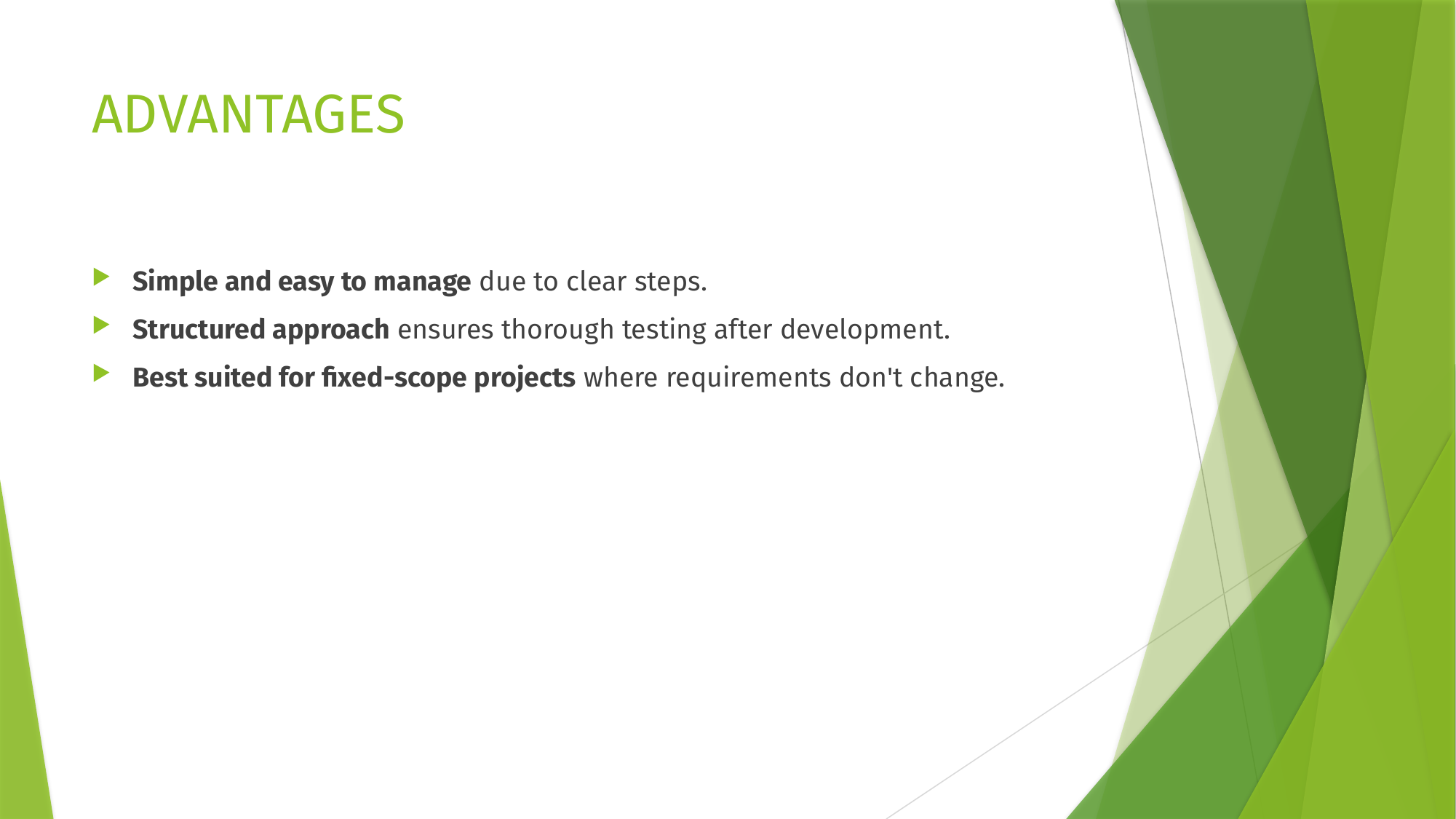

# ADVANTAGES
Simple and easy to manage due to clear steps.
Structured approach ensures thorough testing after development.
Best suited for fixed-scope projects where requirements don't change.